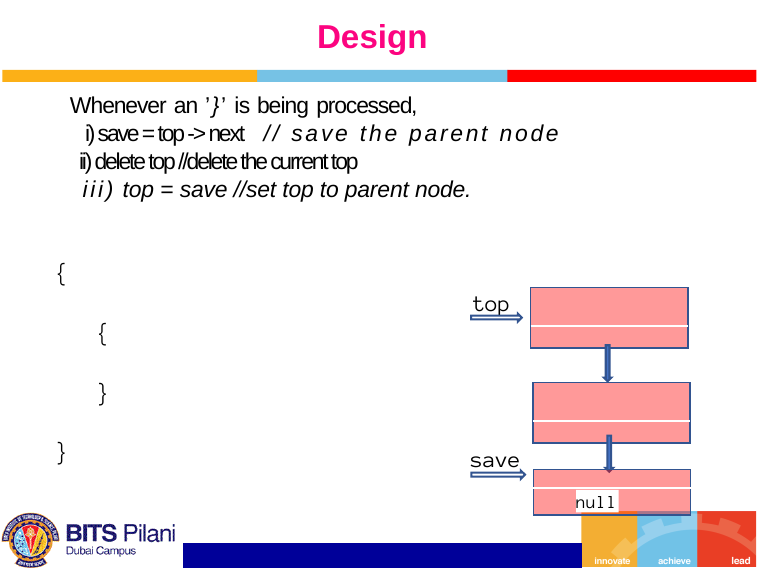

# Design

Whenever an ’}’ is being processed,
   i) save = top -> next  // save the parent node
 ii) delete top //delete the current top
  iii) top = save //set top to parent node.
{

   {

   }

}

top

save

top

save

null
top